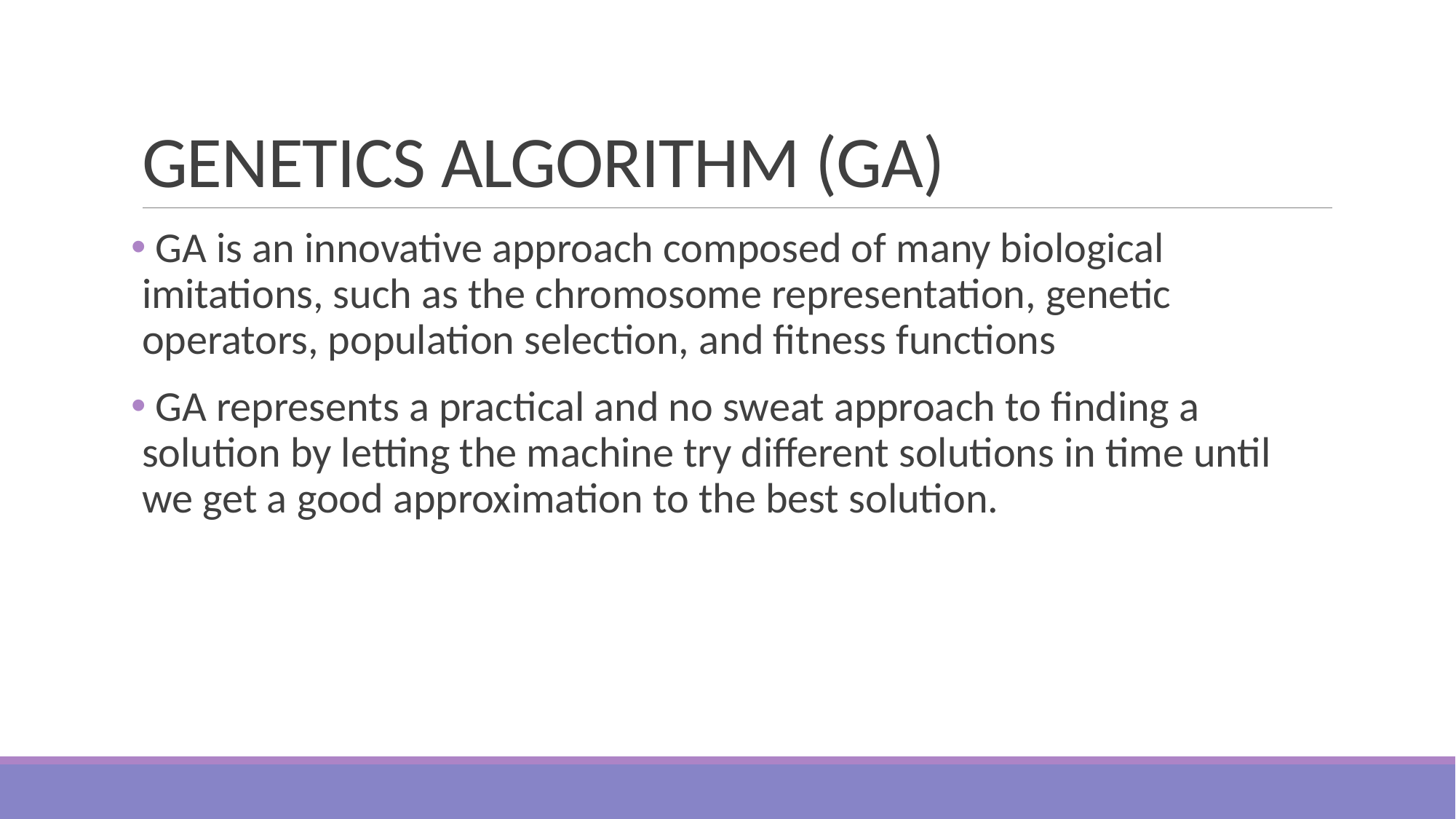

# GENETICS ALGORITHM (GA)
 GA is an innovative approach composed of many biological imitations, such as the chromosome representation, genetic operators, population selection, and fitness functions
 GA represents a practical and no sweat approach to finding a solution by letting the machine try different solutions in time until we get a good approximation to the best solution.